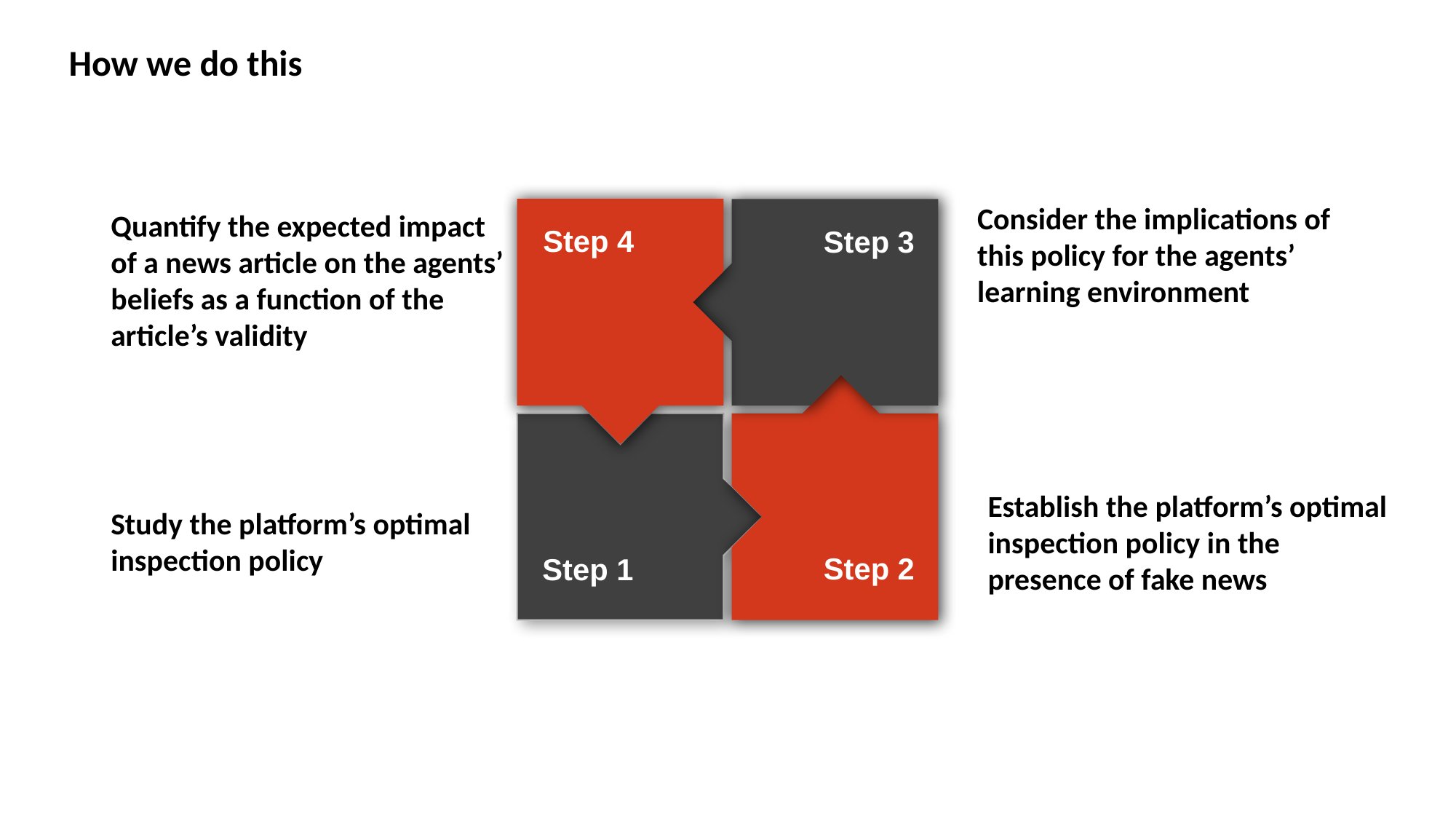

How we do this

Step 4

Step 3

Step 2

Step 1
Consider the implications of this policy for the agents’ learning environment
Quantify the expected impact of a news article on the agents’ beliefs as a function of the article’s validity
Study the platform’s optimal inspection policy
Establish the platform’s optimal inspection policy in the presence of fake news